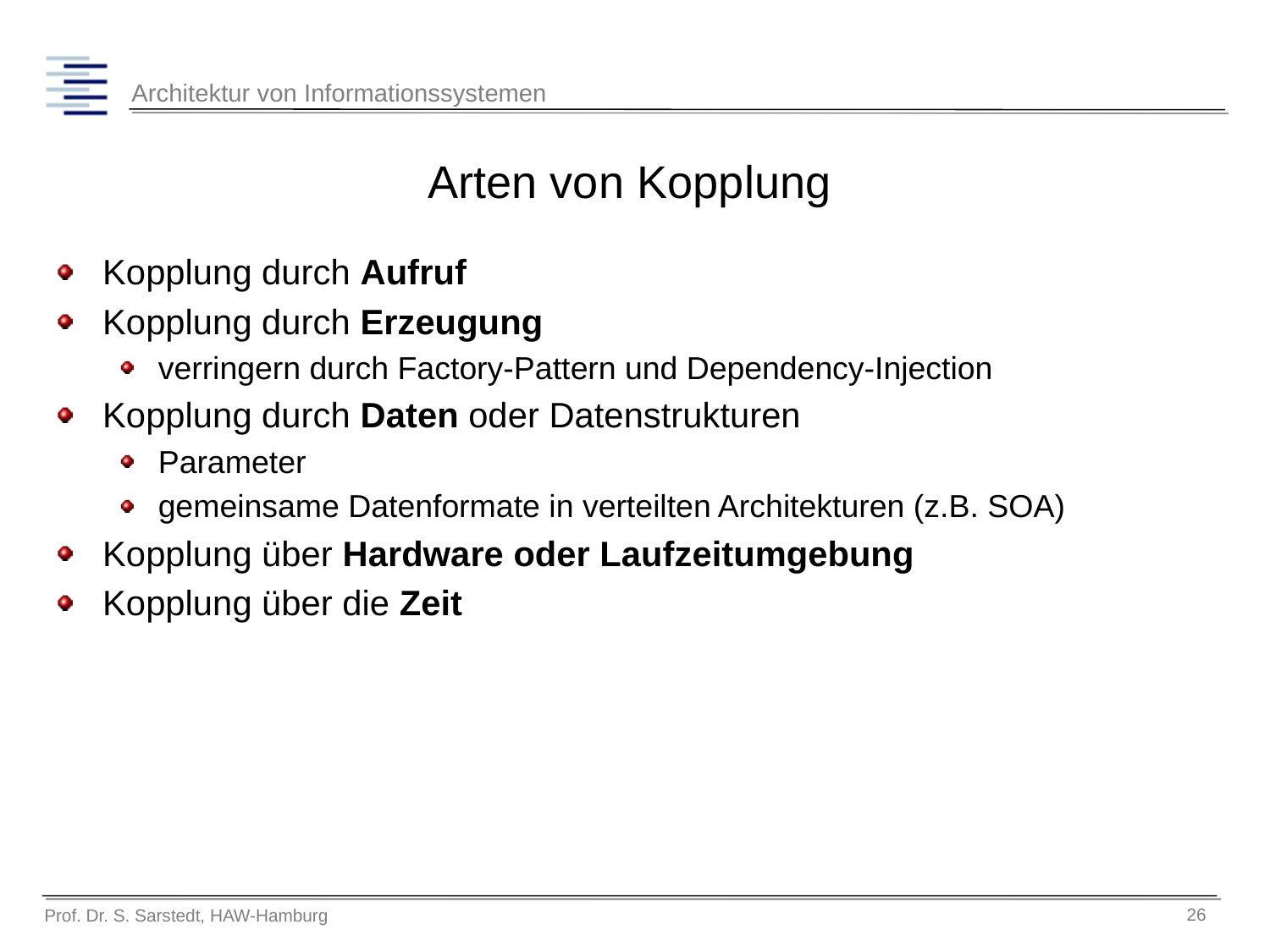

# Arten von Kopplung
Kopplung durch Aufruf
Kopplung durch Erzeugung
verringern durch Factory-Pattern und Dependency-Injection
Kopplung durch Daten oder Datenstrukturen
Parameter
gemeinsame Datenformate in verteilten Architekturen (z.B. SOA)
Kopplung über Hardware oder Laufzeitumgebung
Kopplung über die Zeit